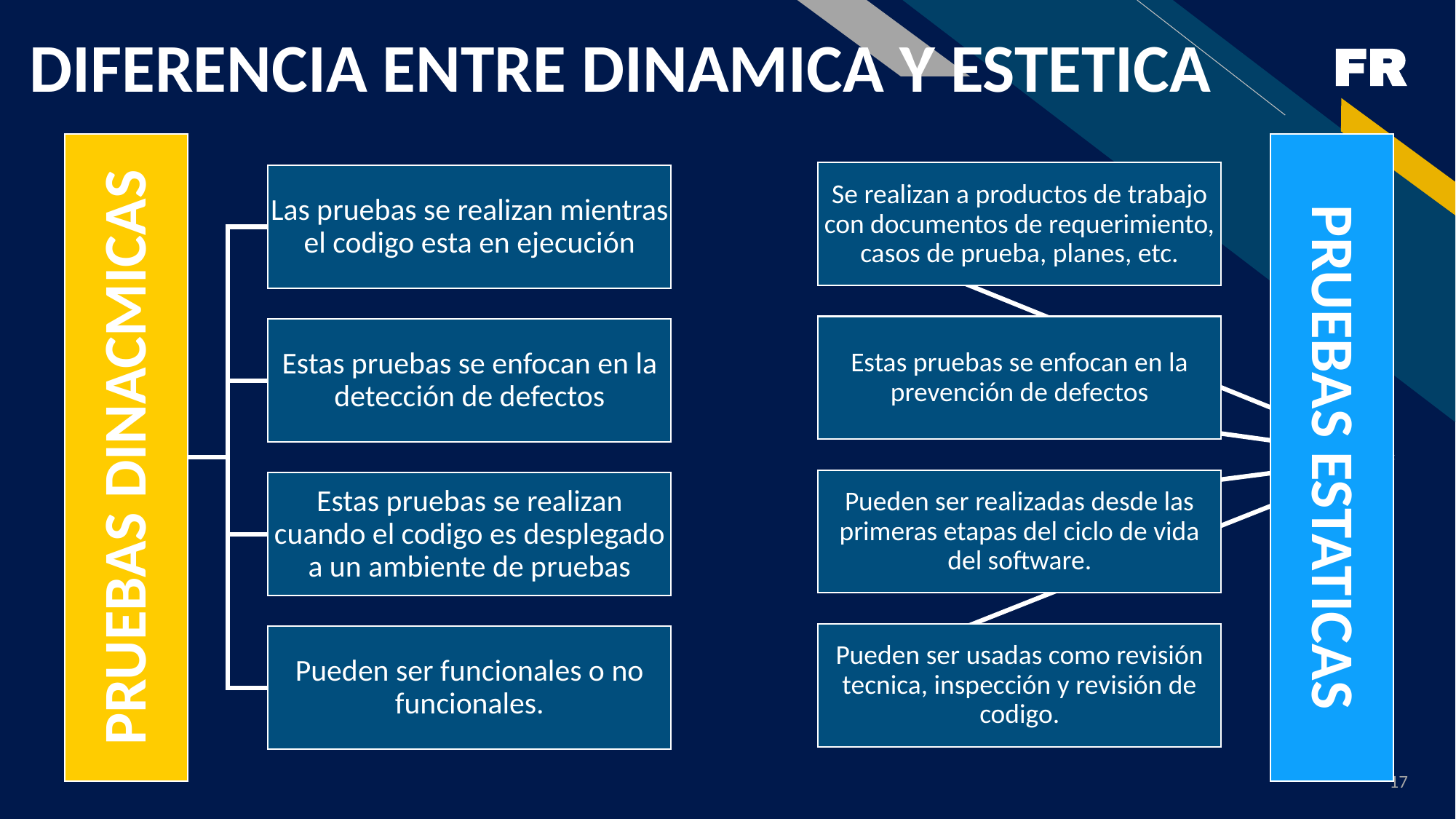

DIFERENCIA ENTRE DINAMICA Y ESTETICA

PRUEBAS ESTATICAS
Se realizan a productos de trabajo con documentos de requerimiento, casos de prueba, planes, etc.
Estas pruebas se enfocan en la prevención de defectos
Pueden ser realizadas desde las primeras etapas del ciclo de vida del software.
Pueden ser usadas como revisión tecnica, inspección y revisión de codigo.

PRUEBAS DINACMICAS
Las pruebas se realizan mientras el codigo esta en ejecución
Estas pruebas se enfocan en la detección de defectos
Estas pruebas se realizan cuando el codigo es desplegado a un ambiente de pruebas
Pueden ser funcionales o no funcionales.
17